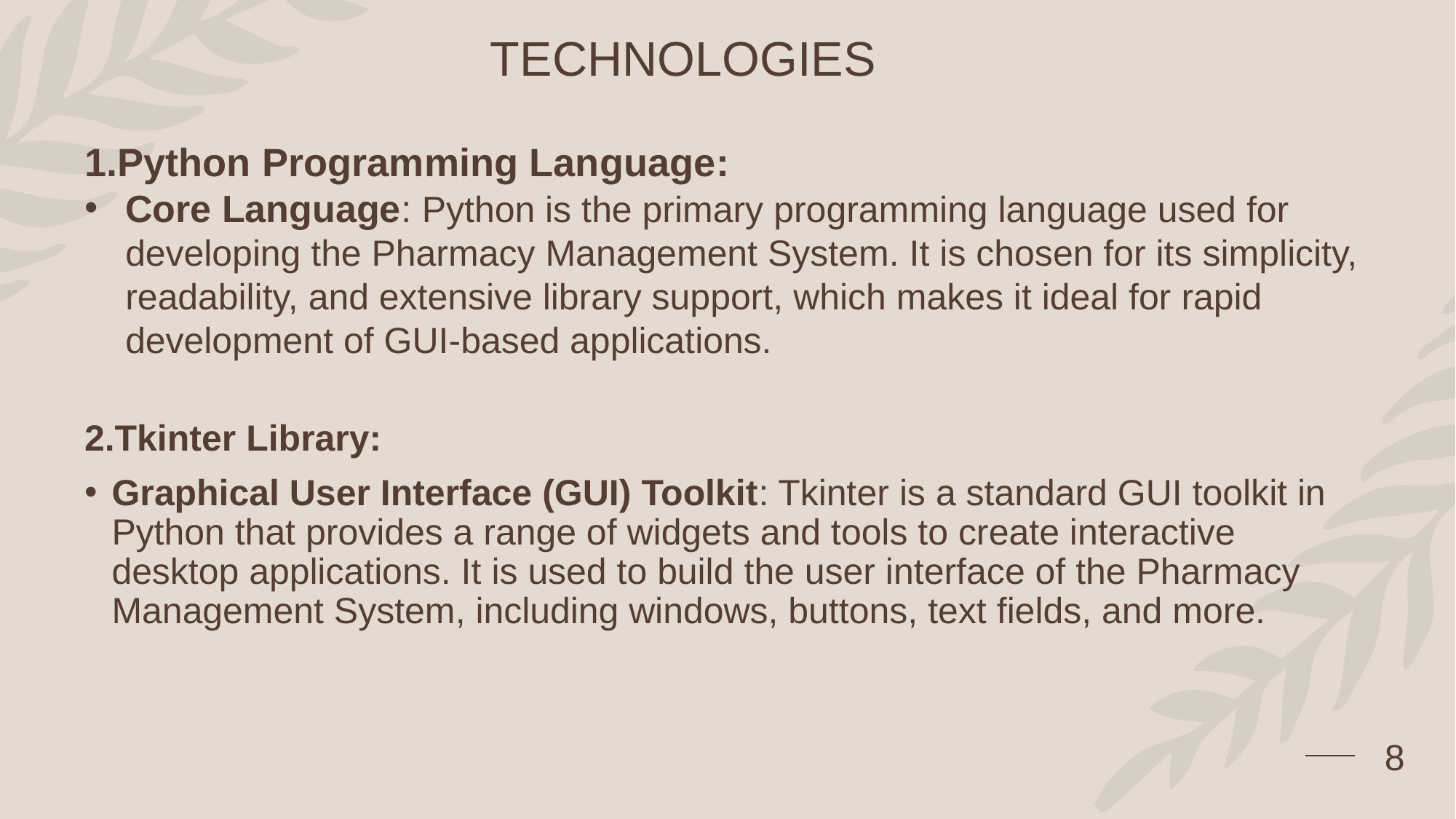

# TECHNOLOGIES
Python Programming Language:
Core Language: Python is the primary programming language used for developing the Pharmacy Management System. It is chosen for its simplicity, readability, and extensive library support, which makes it ideal for rapid development of GUI-based applications.

Tkinter Library:
Graphical User Interface (GUI) Toolkit: Tkinter is a standard GUI toolkit in Python that provides a range of widgets and tools to create interactive desktop applications. It is used to build the user interface of the Pharmacy Management System, including windows, buttons, text fields, and more.

8